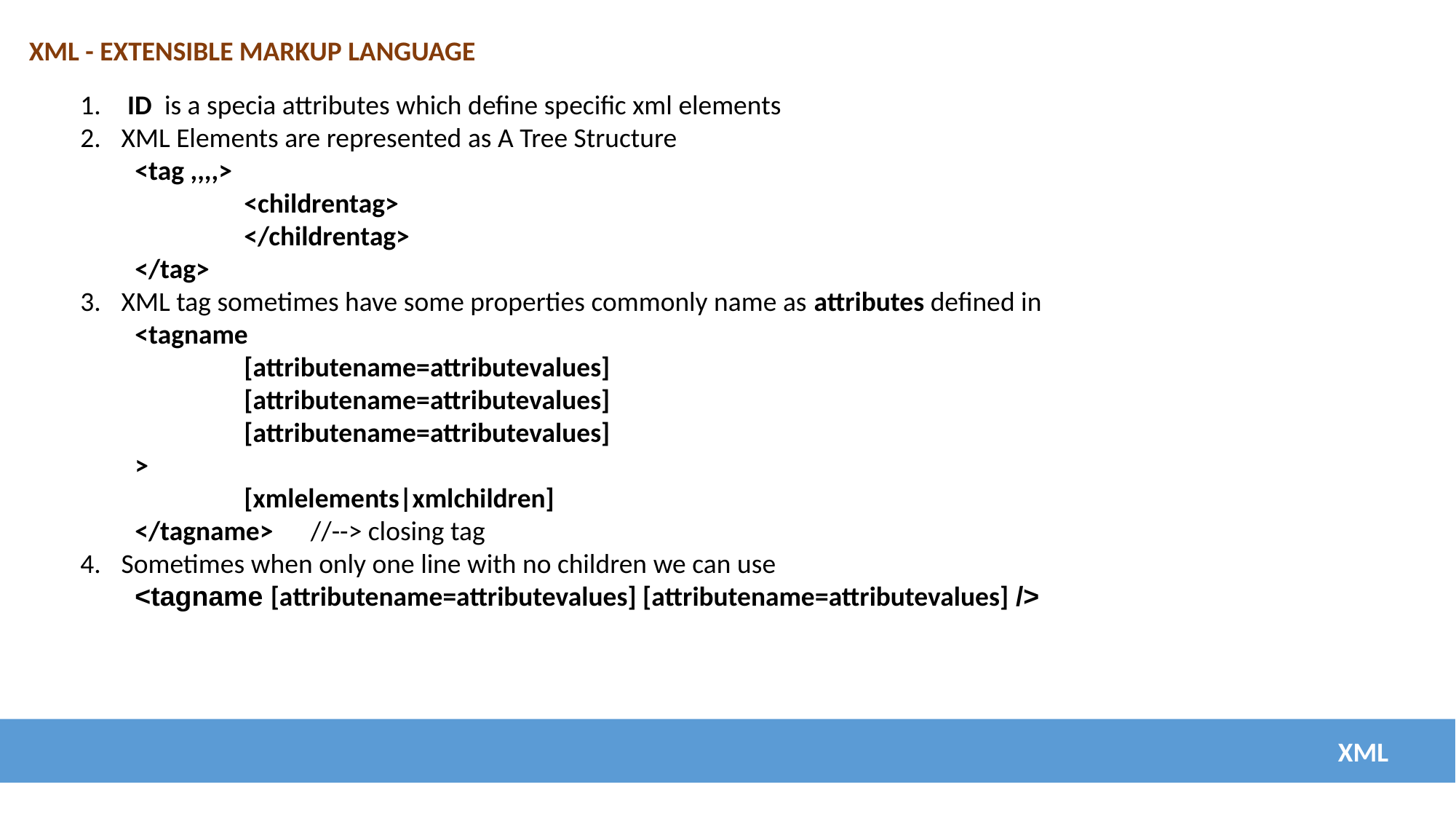

XML - EXTENSIBLE MARKUP LANGUAGE
 ID  is a specia attributes which define specific xml elements
XML Elements are represented as A Tree Structure
<tag ,,,,>
	<childrentag>
	</childrentag>
</tag>
XML tag sometimes have some properties commonly name as attributes defined in
<tagname
	[attributename=attributevalues]
	[attributename=attributevalues]
	[attributename=attributevalues]
>
	[xmlelements|xmlchildren]
</tagname>      //--> closing tag
Sometimes when only one line with no children we can use
<tagname [attributename=attributevalues] [attributename=attributevalues] />

XML